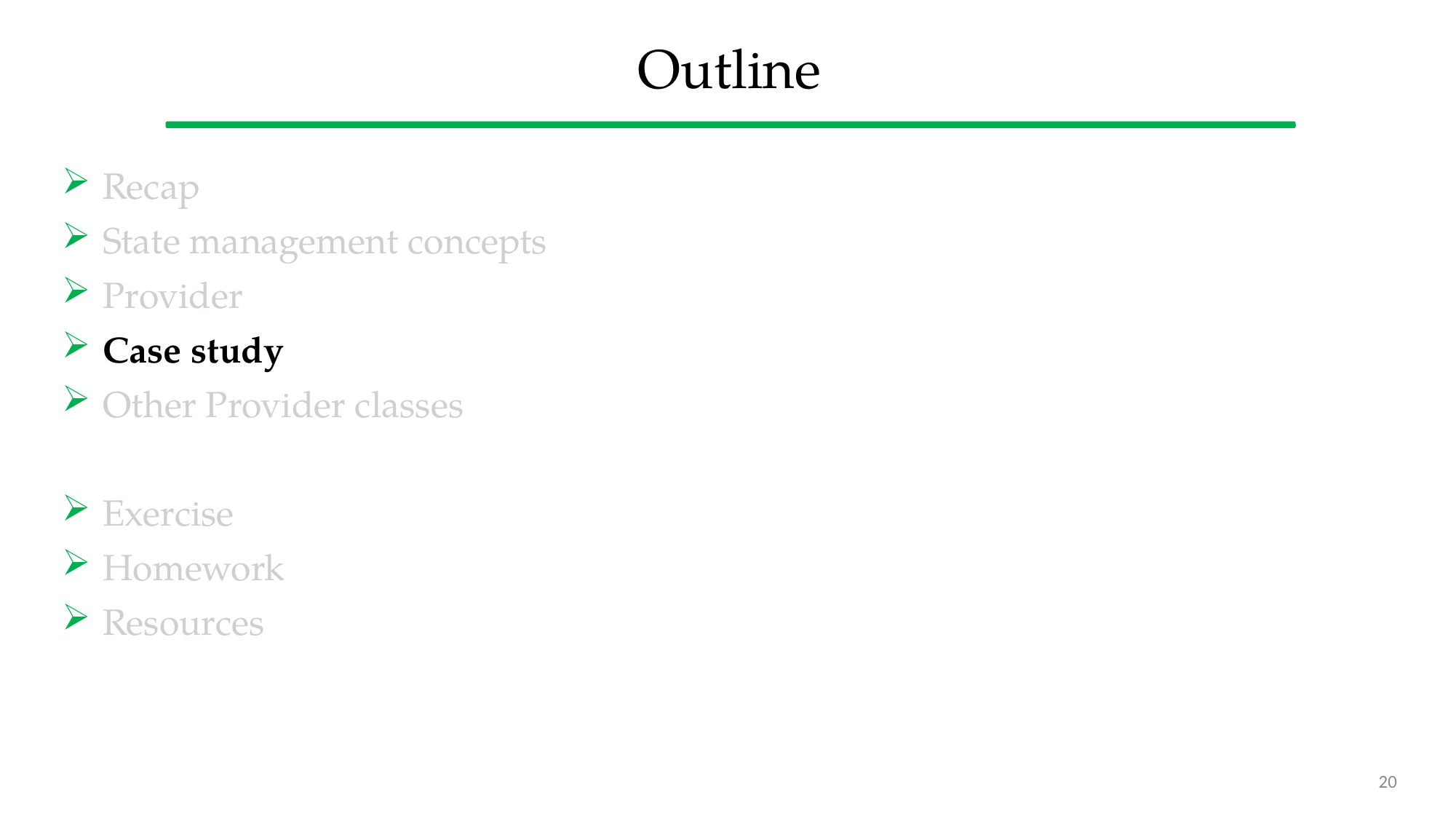

# Outline
Recap
State management concepts
Provider
Case study
Other Provider classes

Exercise
Homework
Resources

20